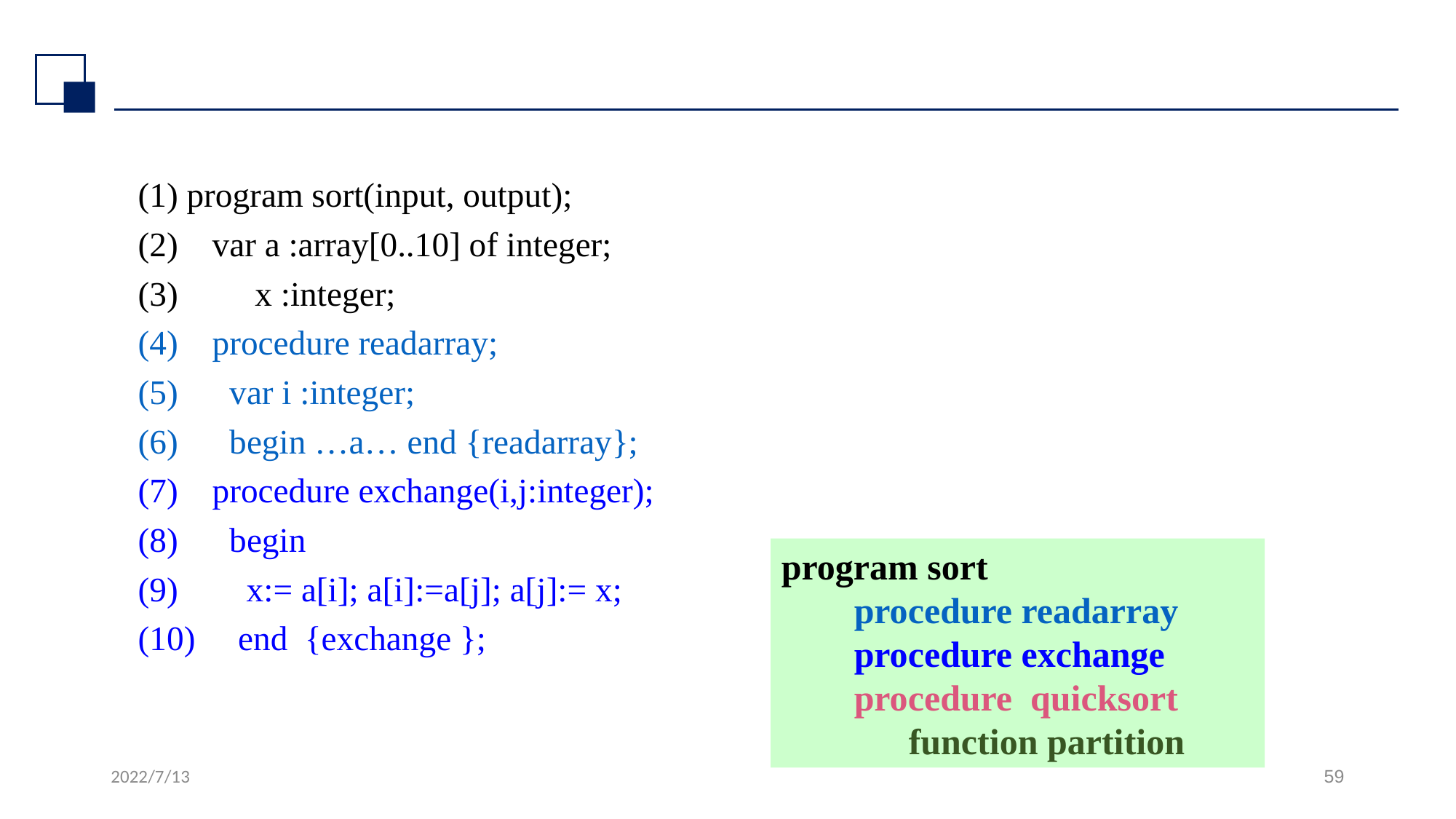

#
(1) program sort(input, output);
(2)    var a :array[0..10] of integer;
(3)         x :integer;
(4)    procedure readarray;
(5)      var i :integer;
(6)      begin …a… end {readarray};
(7)    procedure exchange(i,j:integer);
(8)      begin
(9)        x:= a[i]; a[i]:=a[j]; a[j]:= x;
(10)     end  {exchange };
program sort
        procedure readarray
        procedure exchange
        procedure  quicksort
              function partition
2022/7/13
59